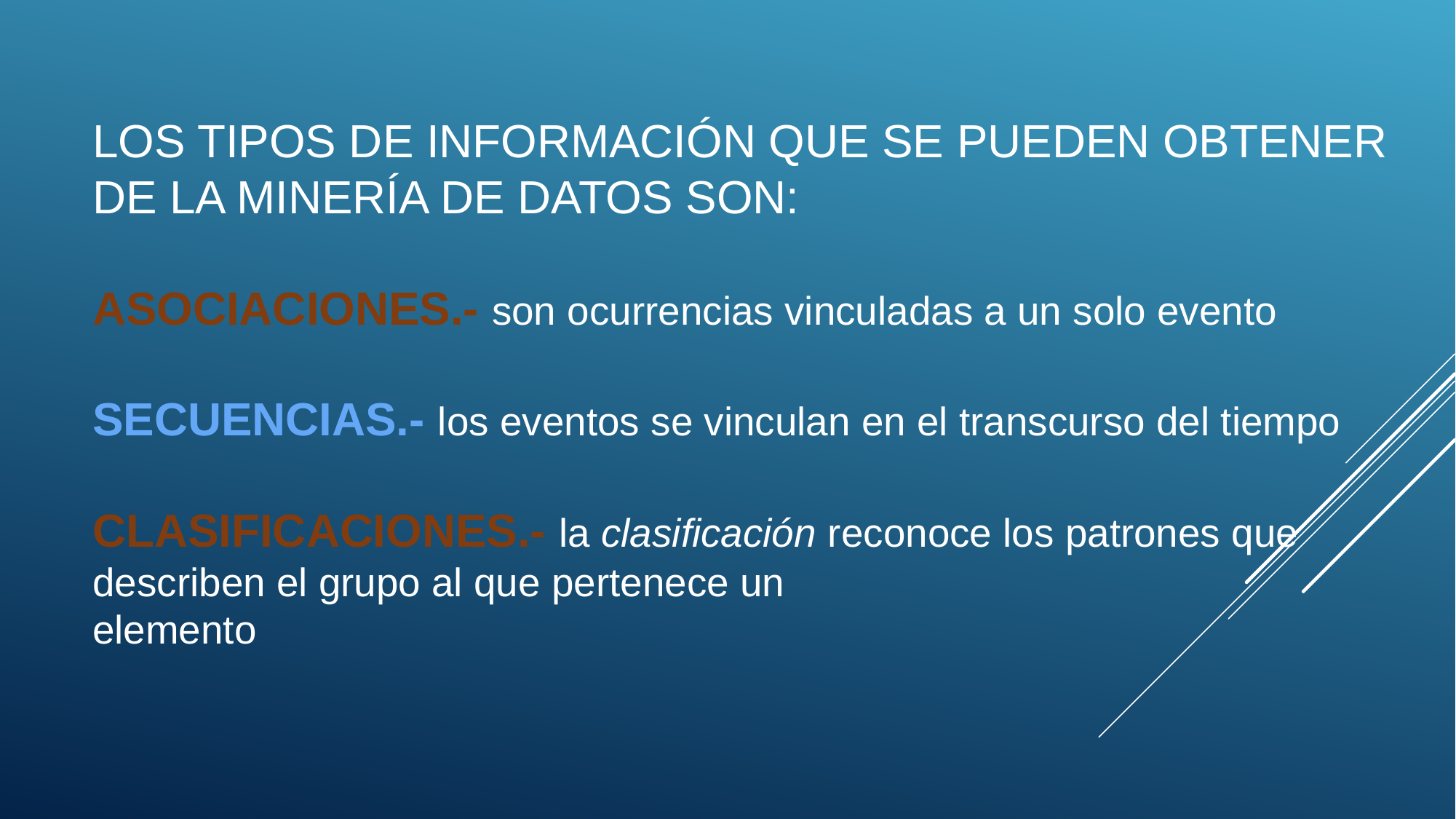

# Los tipos de información que se pueden obtener de la minería de datos son: asociaciones.- son ocurrencias vinculadas a un solo evento secuencias.- los eventos se vinculan en el transcurso del tiempo clasificaciones.- la clasificación reconoce los patrones que describen el grupo al que pertenece un elemento